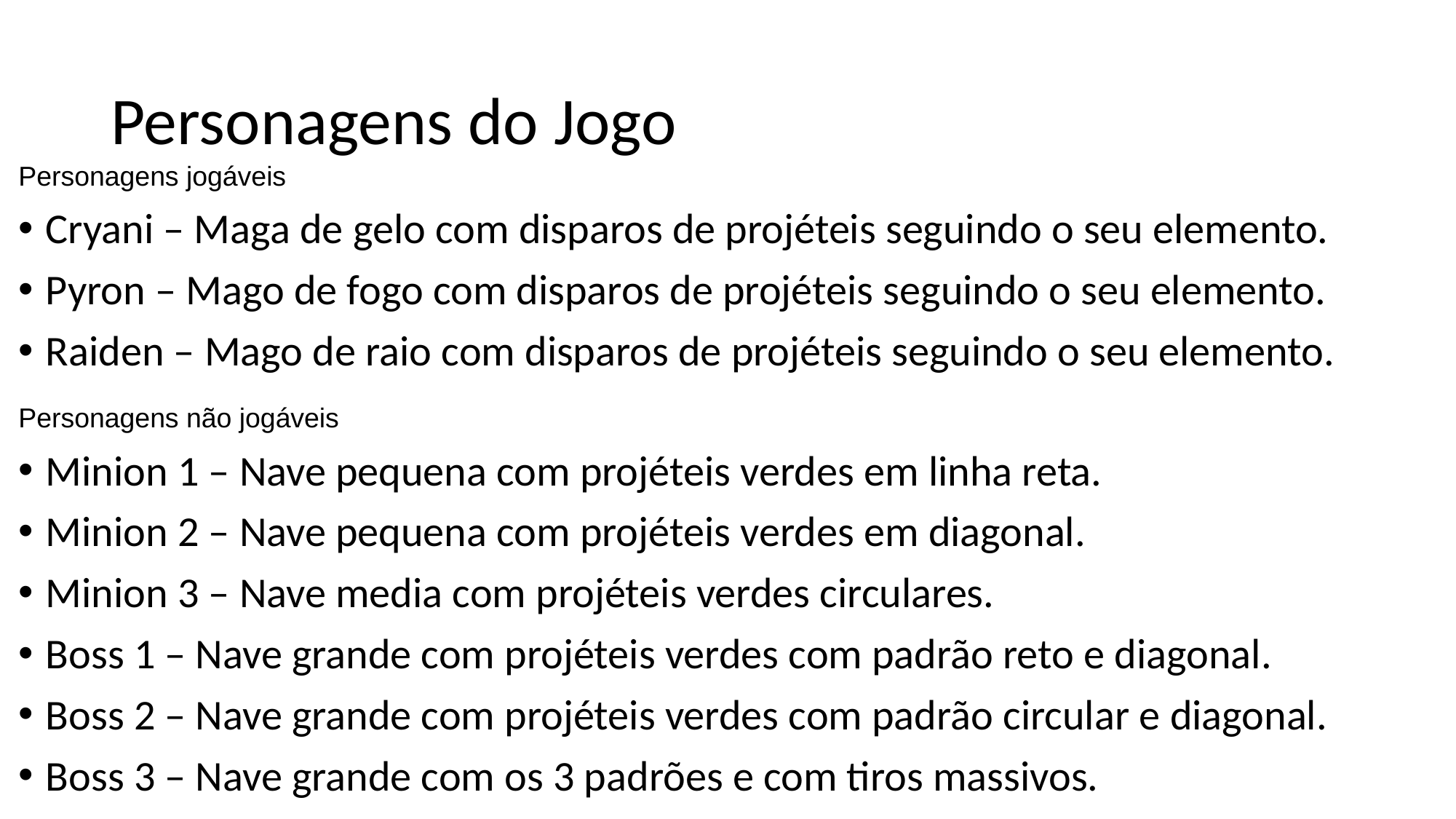

Personagens do Jogo
Personagens jogáveis
Cryani – Maga de gelo com disparos de projéteis seguindo o seu elemento.
Pyron – Mago de fogo com disparos de projéteis seguindo o seu elemento.
Raiden – Mago de raio com disparos de projéteis seguindo o seu elemento.

Personagens não jogáveis
Minion 1 – Nave pequena com projéteis verdes em linha reta.
Minion 2 – Nave pequena com projéteis verdes em diagonal.
Minion 3 – Nave media com projéteis verdes circulares.
Boss 1 – Nave grande com projéteis verdes com padrão reto e diagonal.
Boss 2 – Nave grande com projéteis verdes com padrão circular e diagonal.
Boss 3 – Nave grande com os 3 padrões e com tiros massivos.